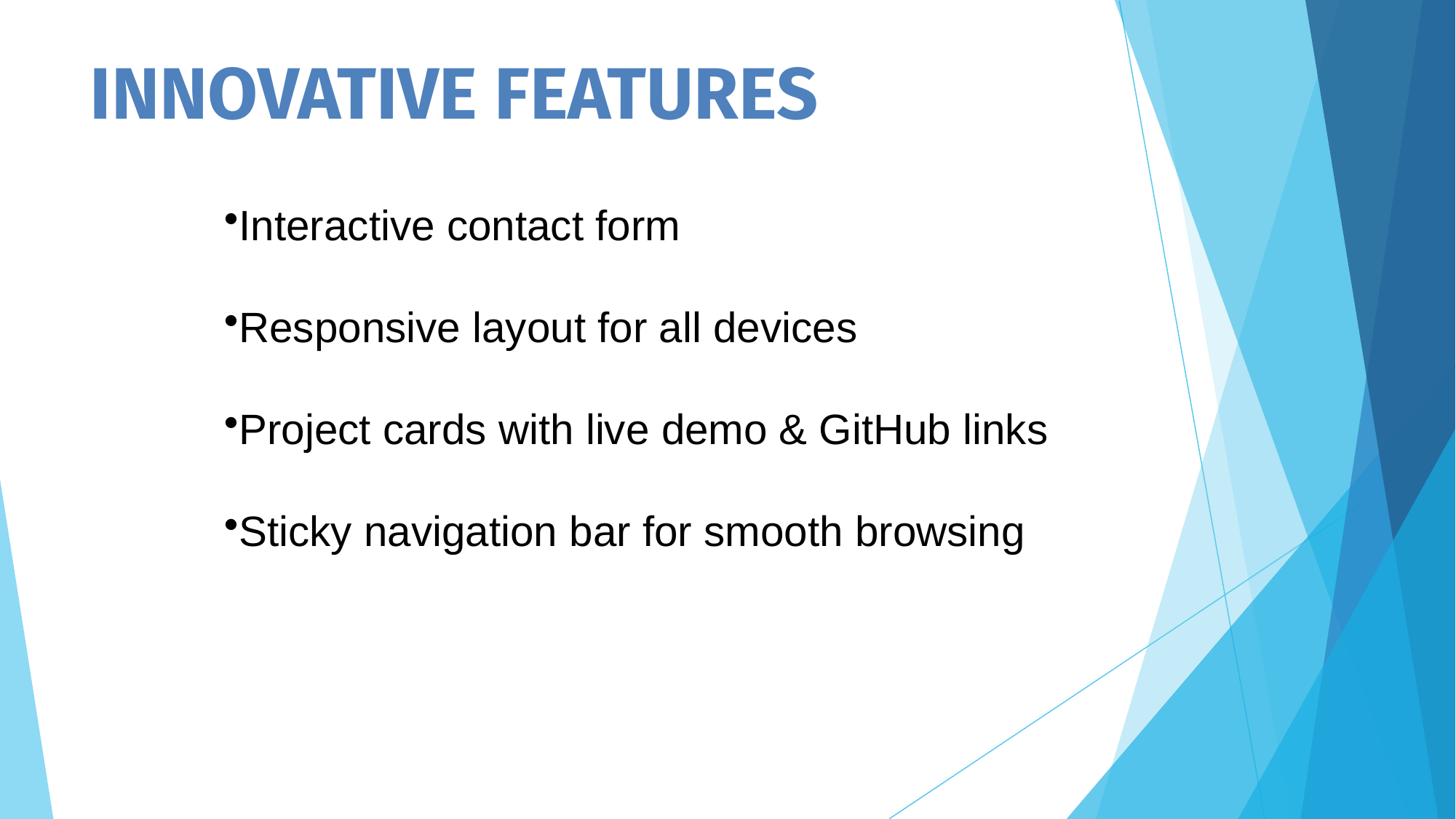

# Innovative Features
Interactive contact form

Responsive layout for all devices

Project cards with live demo & GitHub links

Sticky navigation bar for smooth browsing